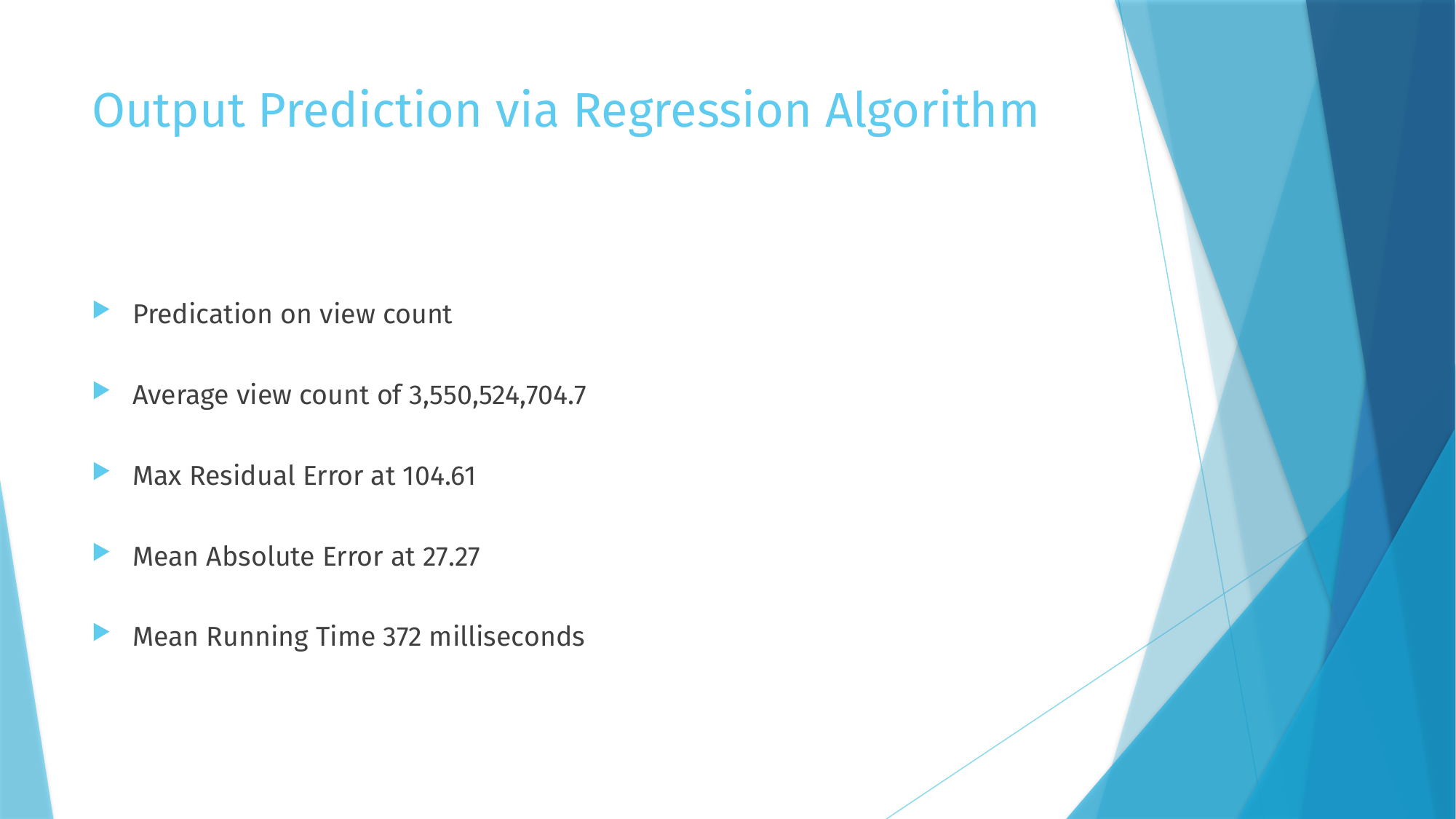

# Output Prediction via Regression Algorithm
Predication on view count
Average view count of 3,550,524,704.7
Max Residual Error at 104.61
Mean Absolute Error at 27.27
Mean Running Time 372 milliseconds